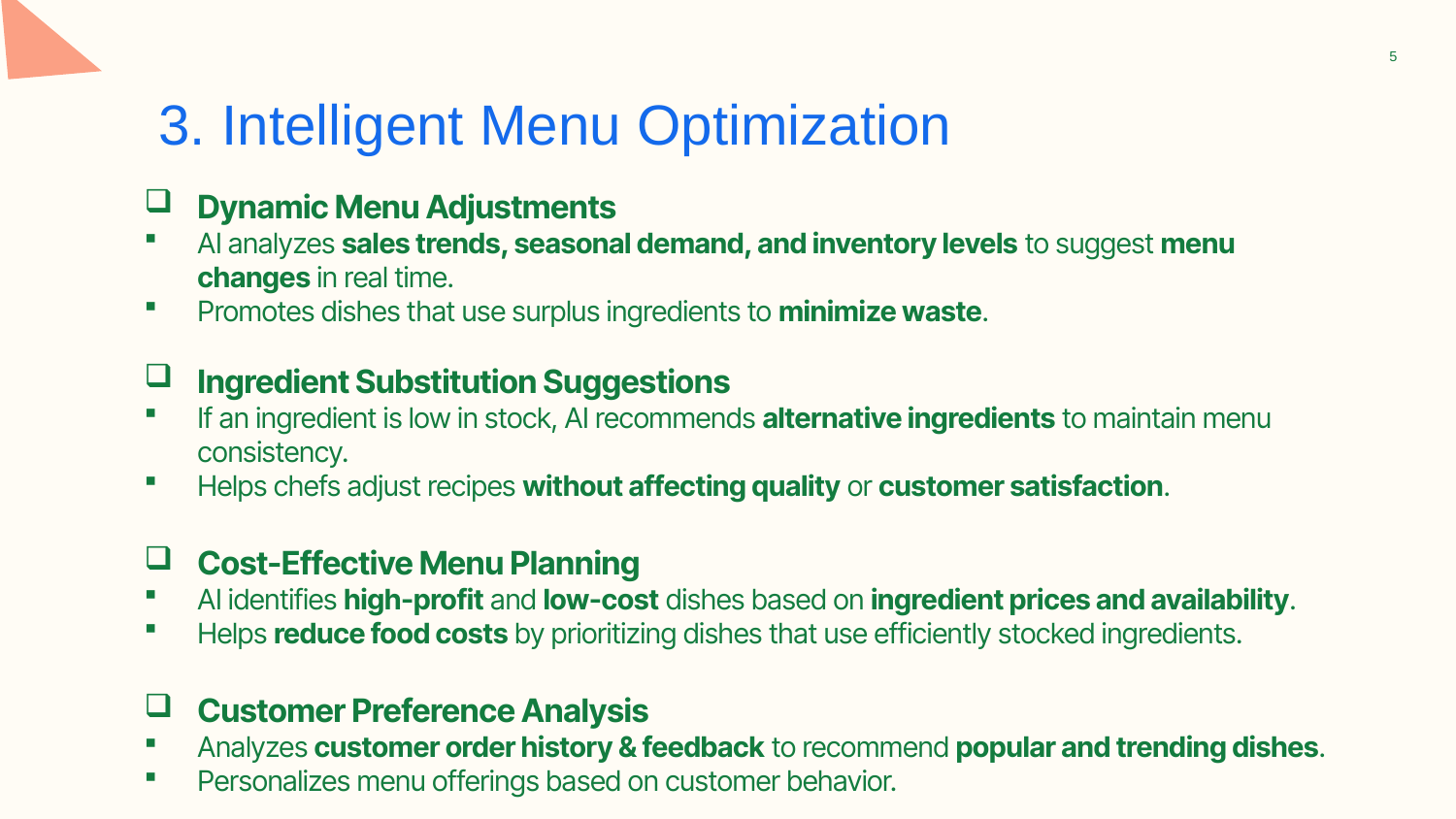

# 3. Intelligent Menu Optimization
5
Dynamic Menu Adjustments
AI analyzes sales trends, seasonal demand, and inventory levels to suggest menu changes in real time.
Promotes dishes that use surplus ingredients to minimize waste.

Ingredient Substitution Suggestions
If an ingredient is low in stock, AI recommends alternative ingredients to maintain menu consistency.
Helps chefs adjust recipes without affecting quality or customer satisfaction.

Cost-Effective Menu Planning
AI identifies high-profit and low-cost dishes based on ingredient prices and availability.
Helps reduce food costs by prioritizing dishes that use efficiently stocked ingredients.

Customer Preference Analysis
Analyzes customer order history & feedback to recommend popular and trending dishes.
Personalizes menu offerings based on customer behavior.